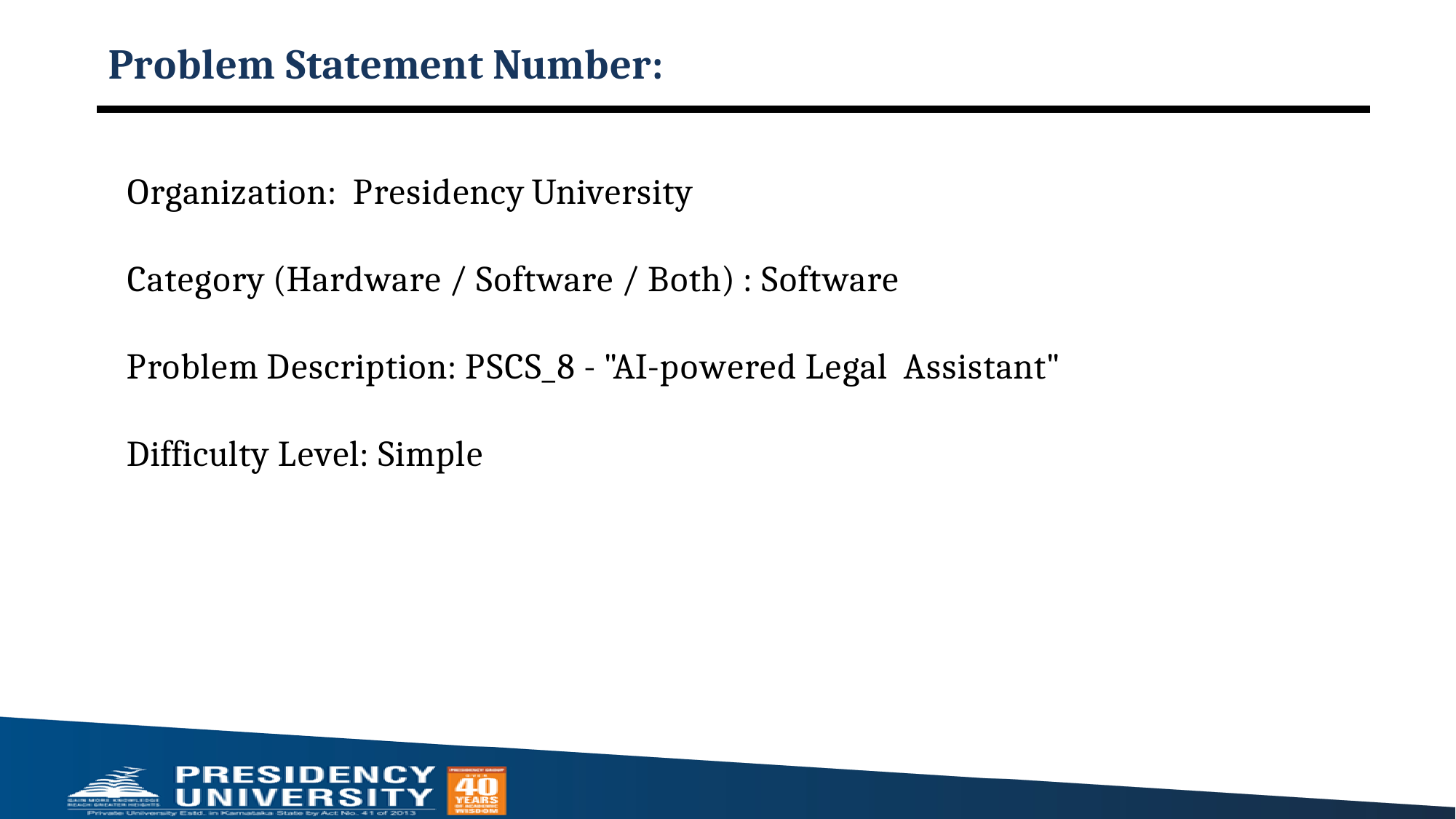

# Problem Statement Number:
Organization:  Presidency University
Category (Hardware / Software / Both) : Software
Problem Description: PSCS_8 - "AI-powered Legal  Assistant"
Difficulty Level: Simple